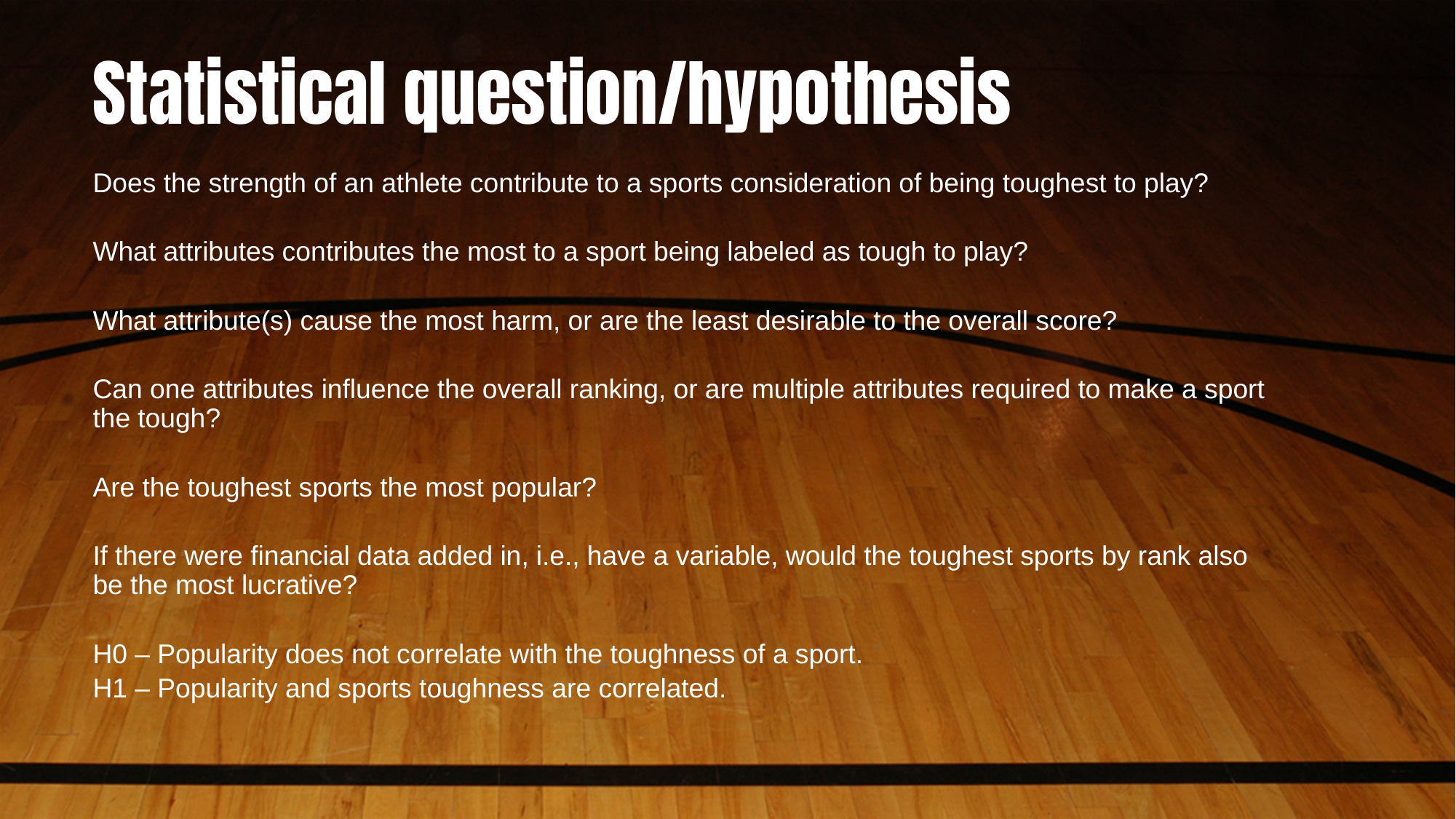

# Statistical question/hypothesis
Does the strength of an athlete contribute to a sports consideration of being toughest to play?

What attributes contributes the most to a sport being labeled as tough to play?

What attribute(s) cause the most harm, or are the least desirable to the overall score?

Can one attributes influence the overall ranking, or are multiple attributes required to make a sport the tough?

Are the toughest sports the most popular?

If there were financial data added in, i.e., have a variable, would the toughest sports by rank also be the most lucrative?

H0 – Popularity does not correlate with the toughness of a sport.
H1 – Popularity and sports toughness are correlated.